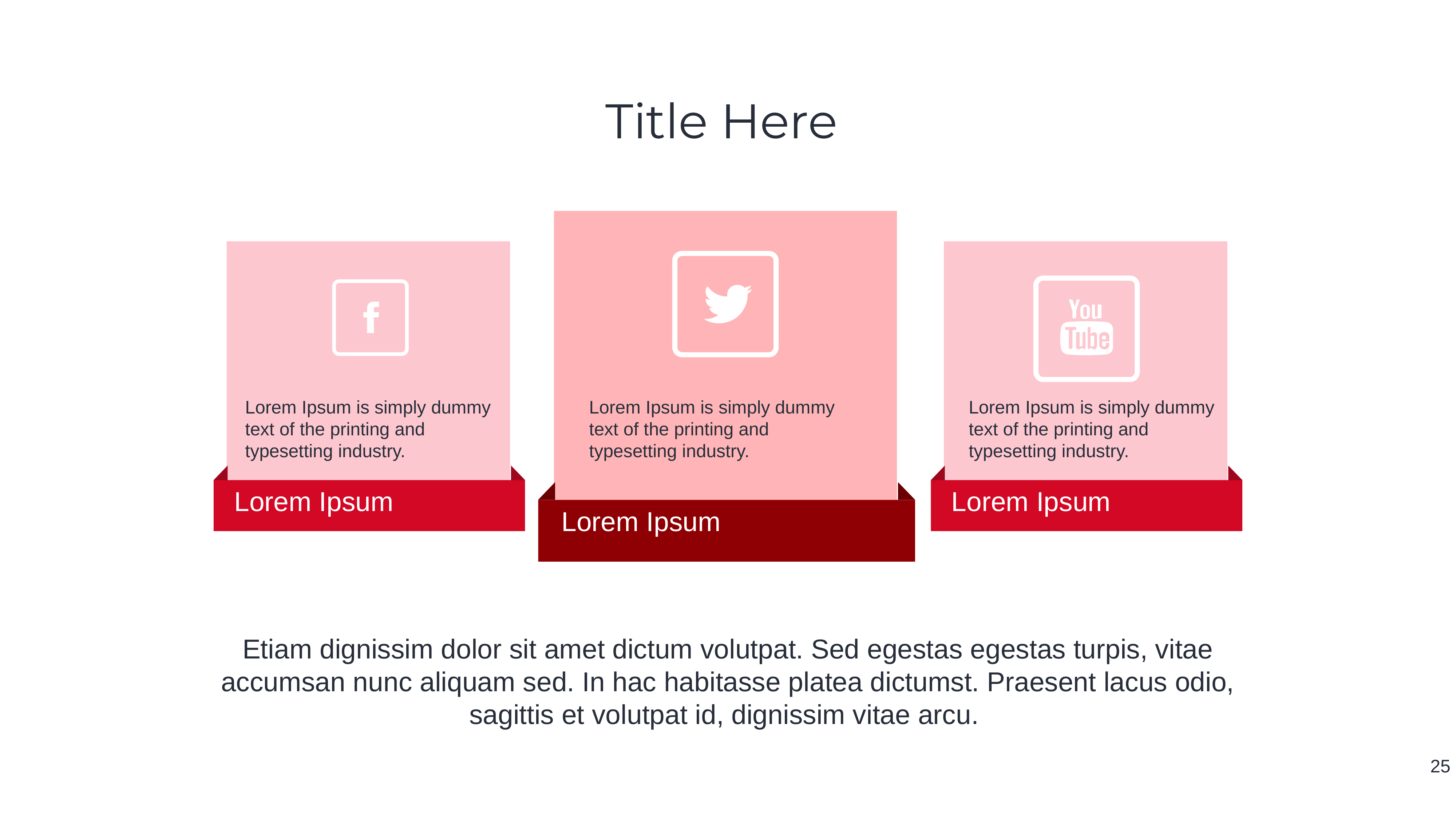

# Title Here

Lorem Ipsum is simply dummy text of the printing and typesetting industry.
Lorem Ipsum is simply dummy text of the printing and typesetting industry.
Lorem Ipsum is simply dummy text of the printing and typesetting industry.

Lorem Ipsum
Lorem Ipsum

Lorem Ipsum
Etiam dignissim dolor sit amet dictum volutpat. Sed egestas egestas turpis, vitae accumsan nunc aliquam sed. In hac habitasse platea dictumst. Praesent lacus odio, sagittis et volutpat id, dignissim vitae arcu.
25